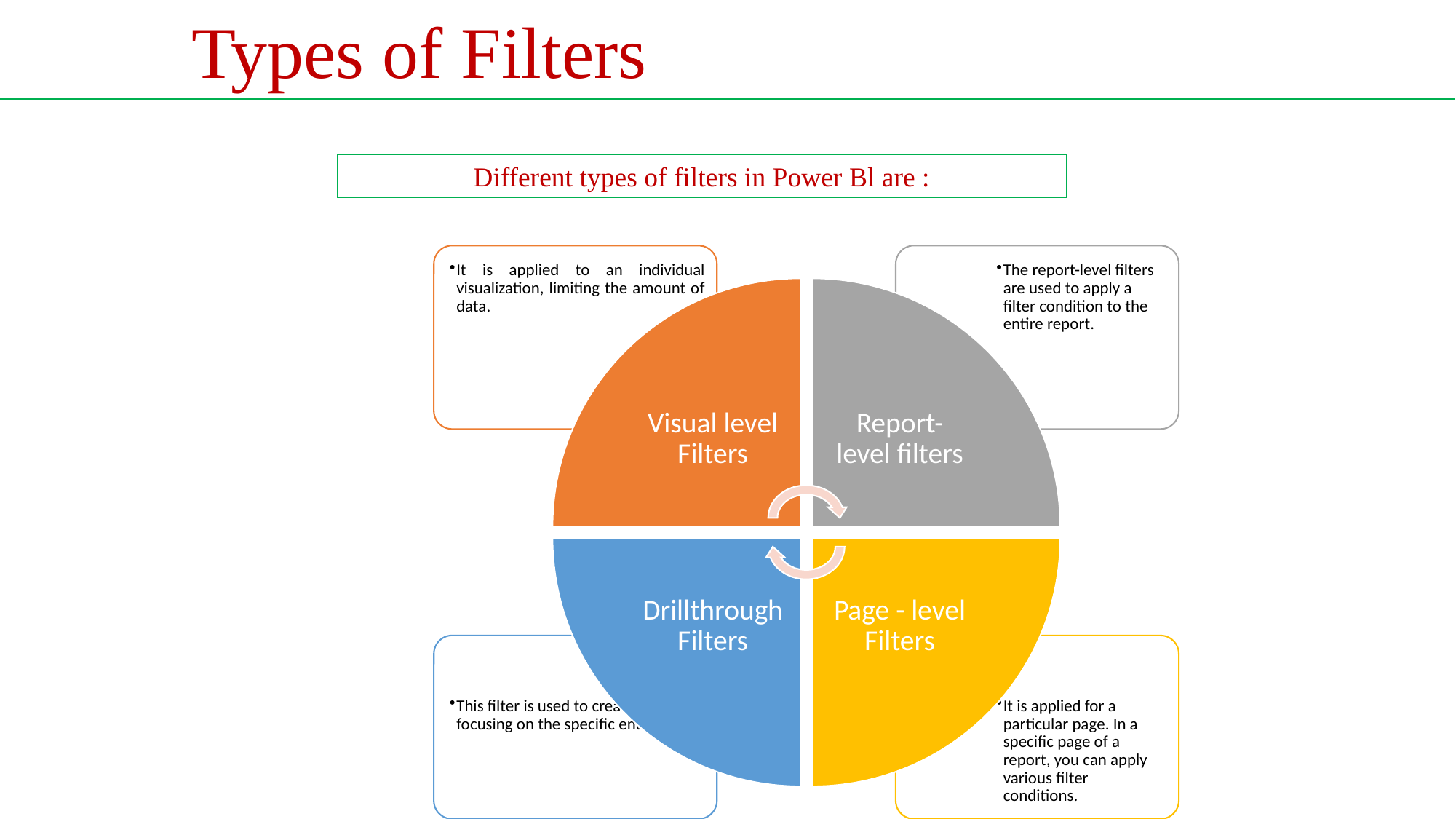

Types of Filters
Different types of filters in Power Bl are :
It is applied for a particular page. In a specific page of a report, you can apply various filter conditions.
This filter is used to create a page focusing on the specific entities
The report-level filters are used to apply a filter condition to the entire report.
It is applied to an individual visualization, limiting the amount of data.
Visual level Filters
Report- level filters
Page - level Filters
Drillthrough Filters